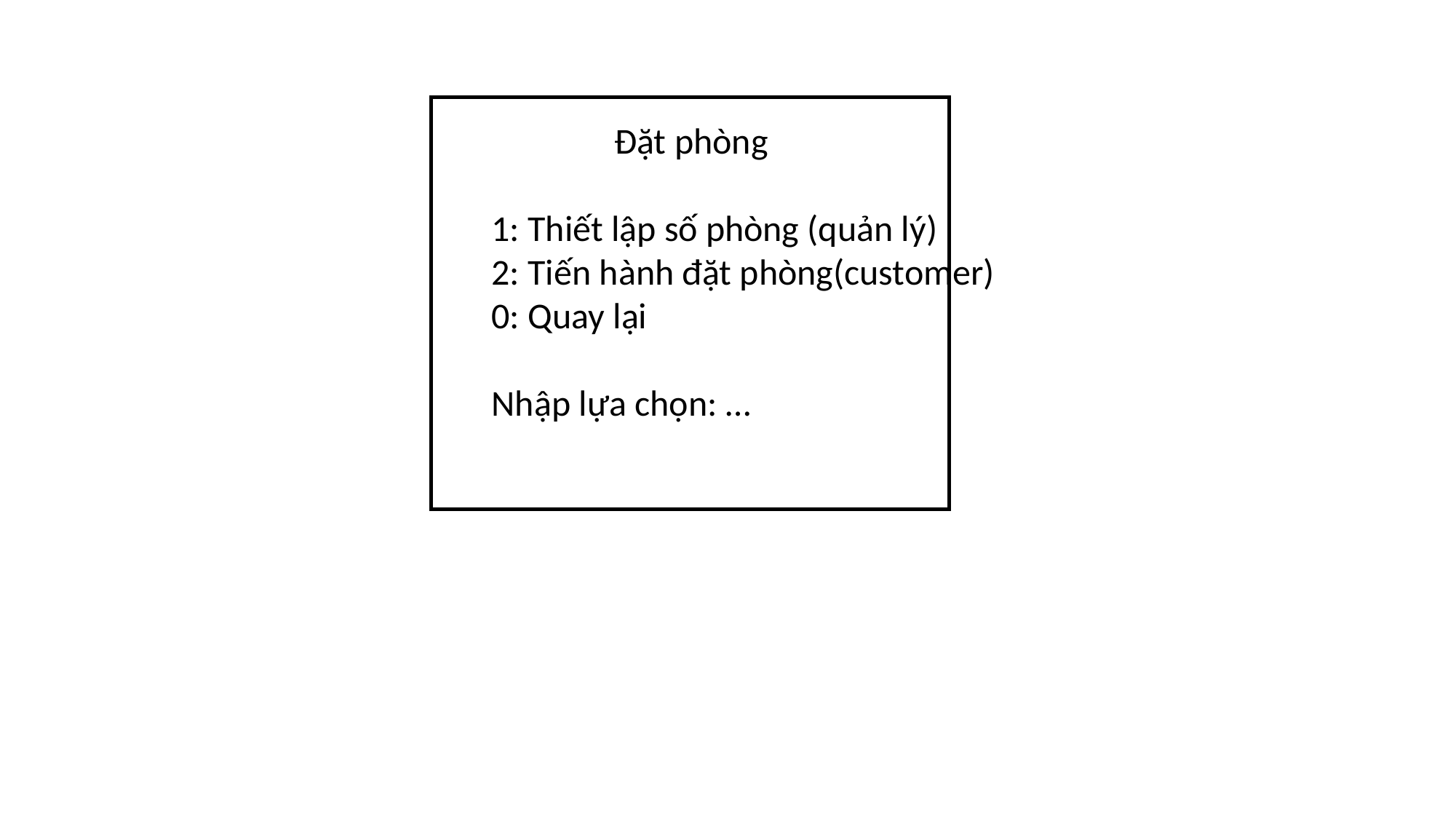

Đặt phòng

1: Thiết lập số phòng (quản lý)
2: Tiến hành đặt phòng(customer)
0: Quay lại

Nhập lựa chọn: …